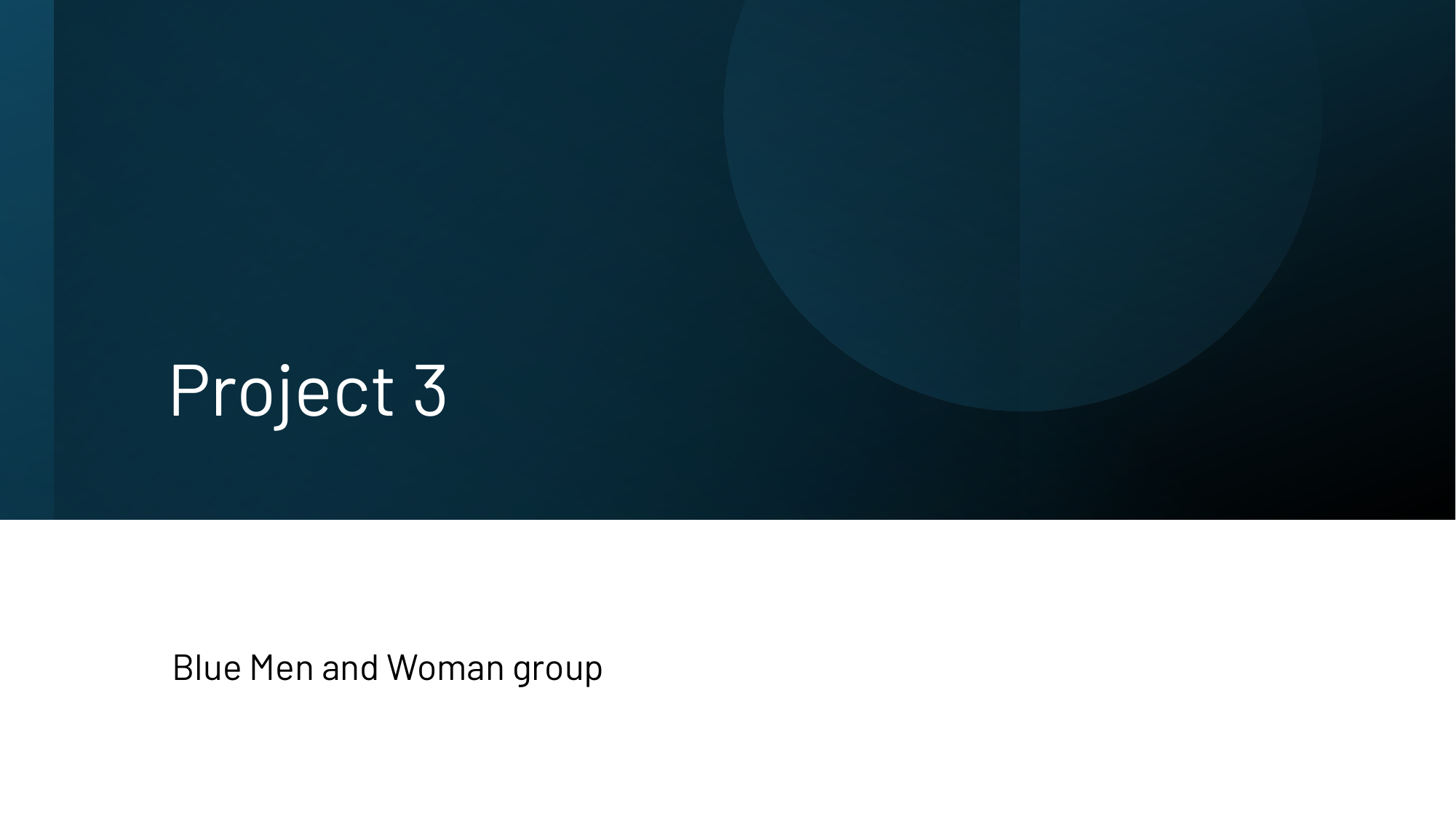

# Project 3
Blue Men and Woman group